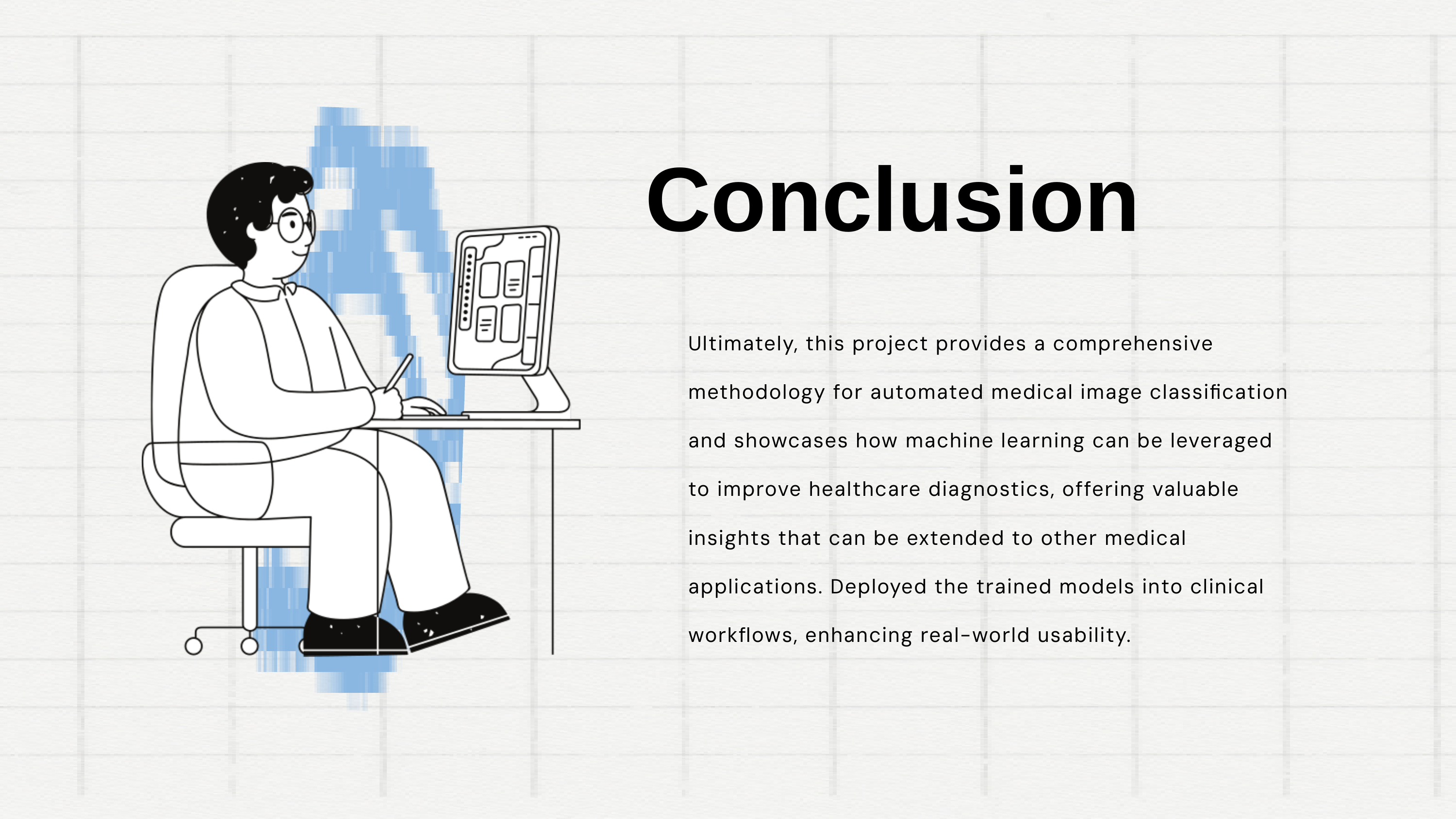

Conclusion

Ultimately, this project provides a comprehensive methodology for automated medical image classification and showcases how machine learning can be leveraged to improve healthcare diagnostics, offering valuable insights that can be extended to other medical applications. Deployed the trained models into clinical workflows, enhancing real-world usability.